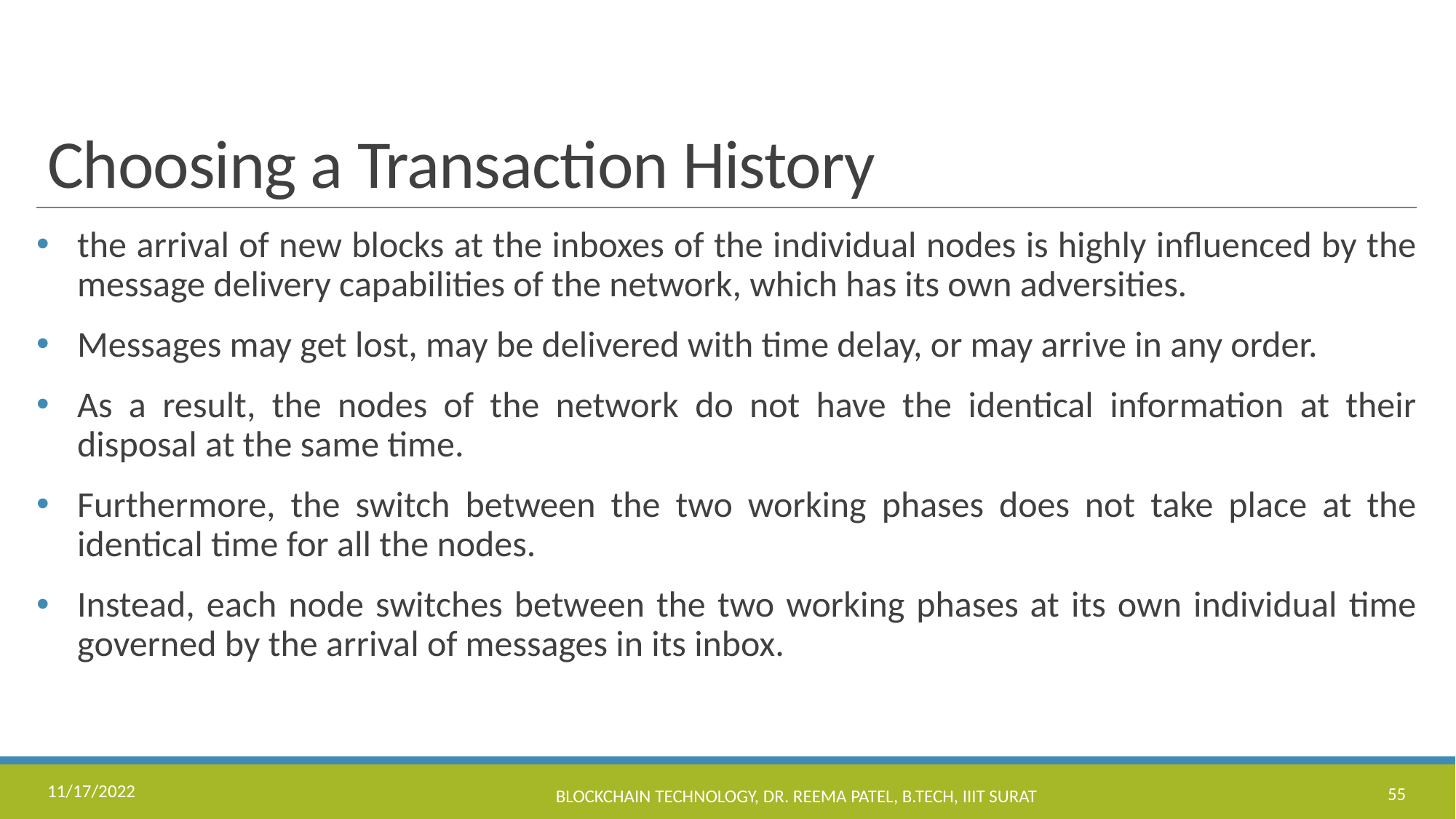

# Choosing a Transaction History
the arrival of new blocks at the inboxes of the individual nodes is highly influenced by the message delivery capabilities of the network, which has its own adversities.
Messages may get lost, may be delivered with time delay, or may arrive in any order.
As a result, the nodes of the network do not have the identical information at their disposal at the same time.
Furthermore, the switch between the two working phases does not take place at the identical time for all the nodes.
Instead, each node switches between the two working phases at its own individual time governed by the arrival of messages in its inbox.
11/17/2022
Blockchain Technology, Dr. Reema Patel, B.Tech, IIIT Surat
55